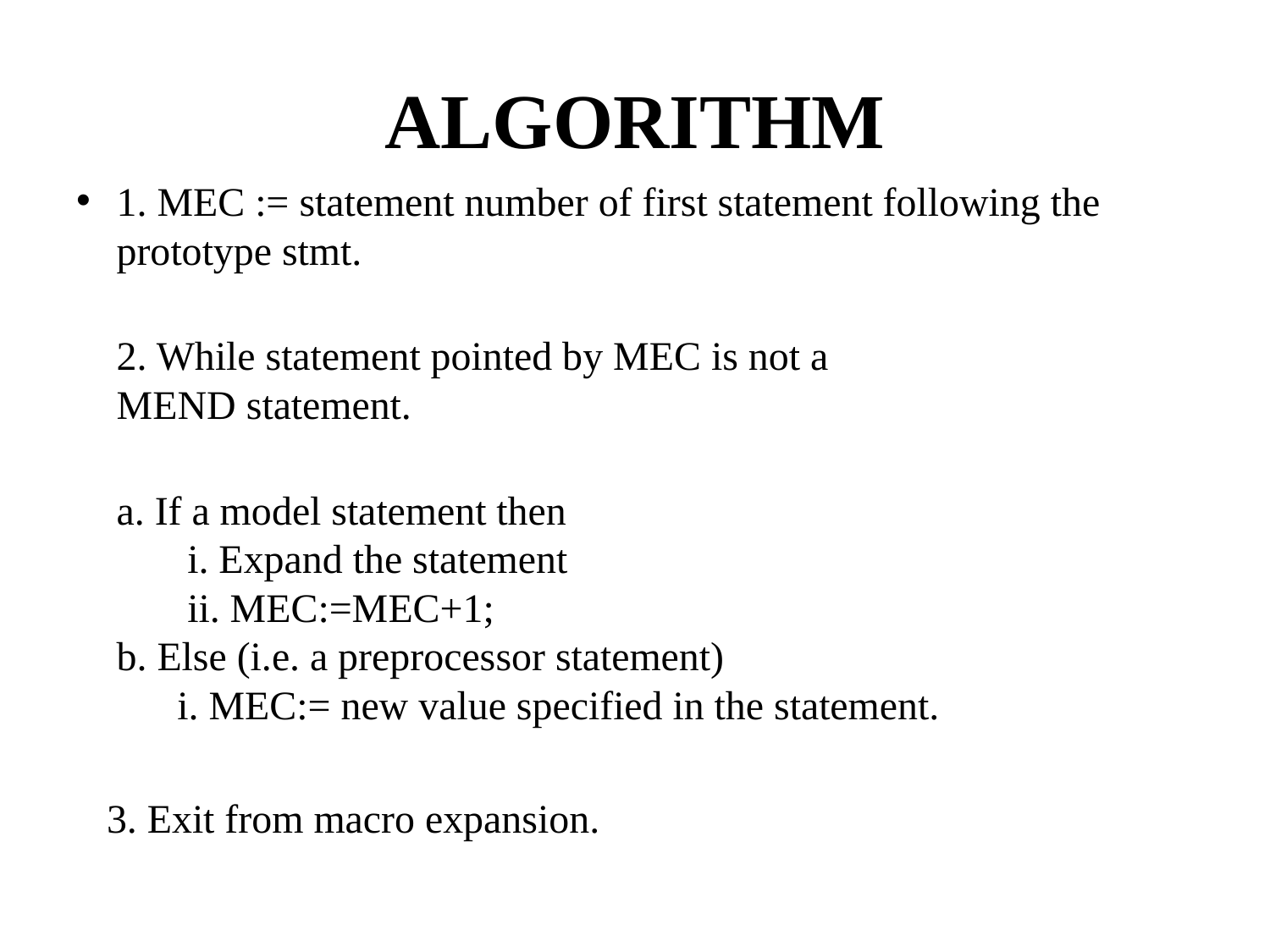

# ALGORITHM
1. MEC := statement number of first statement following the prototype stmt.
2. While statement pointed by MEC is not a
MEND statement.
a. If a model statement then
       i. Expand the statement
       ii. MEC:=MEC+1;
b. Else (i.e. a preprocessor statement)
      i. MEC:= new value specified in the statement.

   3. Exit from macro expansion.